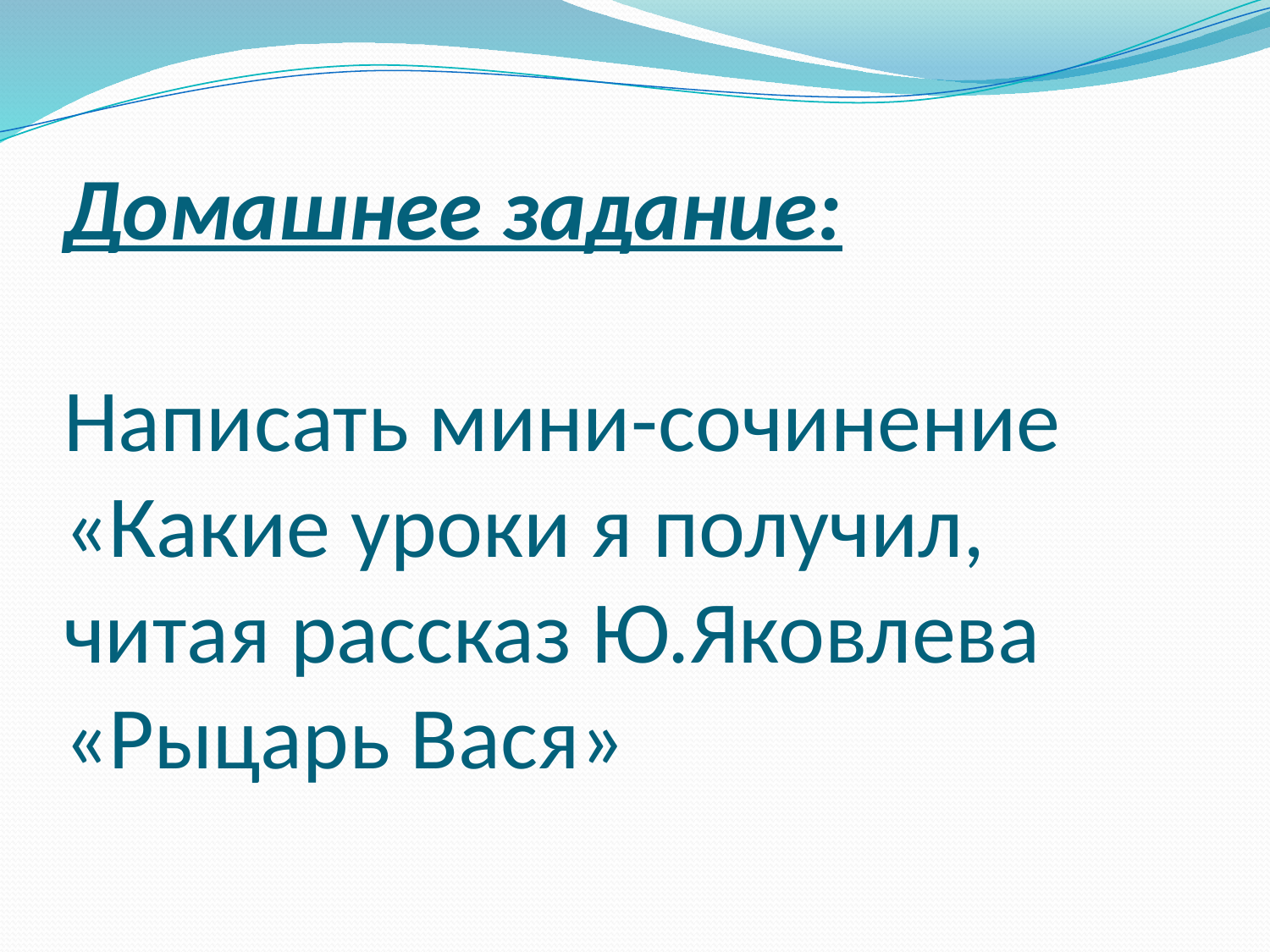

# Домашнее задание: Написать мини-сочинение «Какие уроки я получил, читая рассказ Ю.Яковлева «Рыцарь Вася»